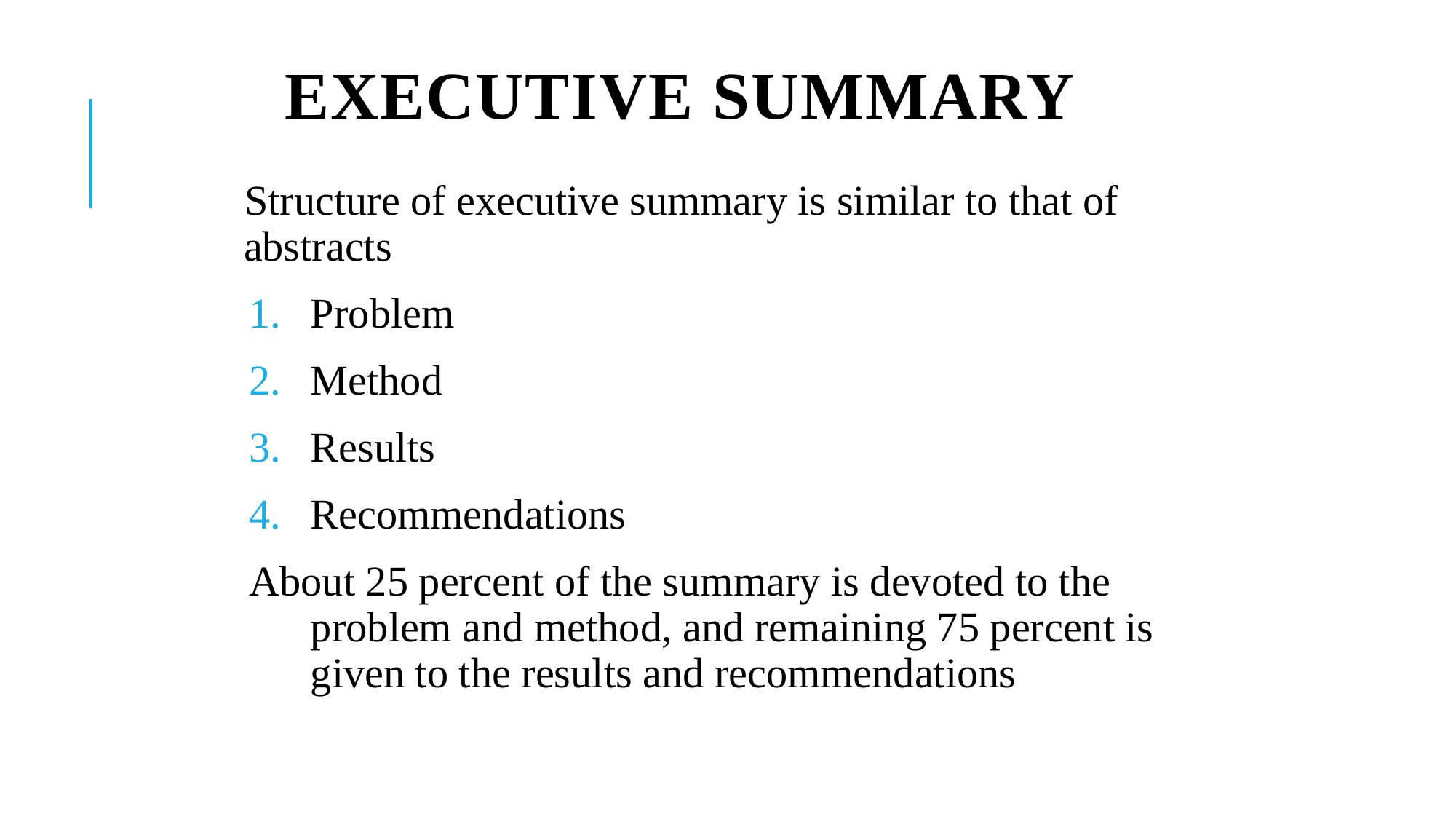

# Executive summary
Structure of executive summary is similar to that of abstracts
Problem
Method
Results
Recommendations
About 25 percent of the summary is devoted to the problem and method, and remaining 75 percent is given to the results and recommendations